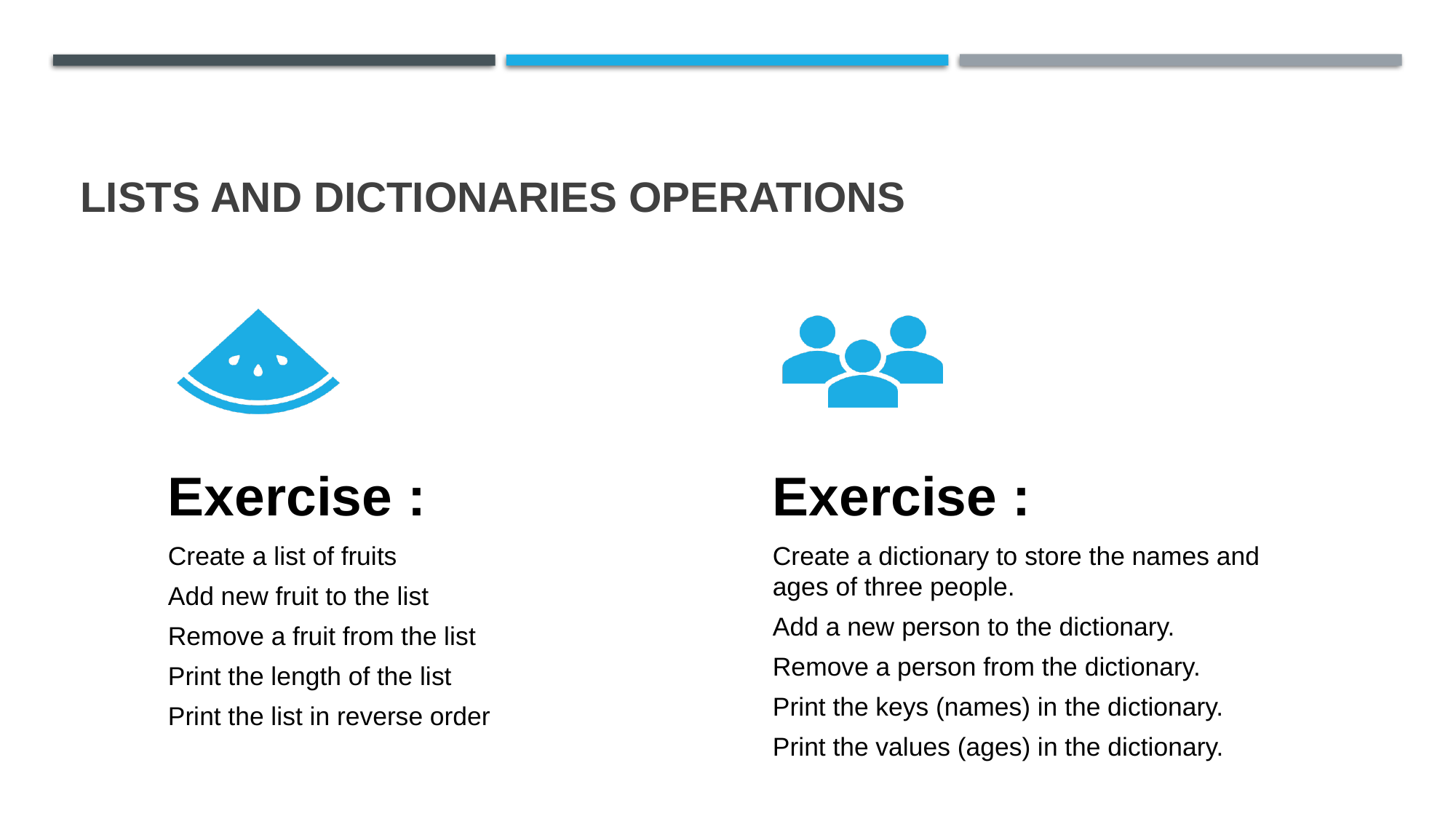

# LISTS AND DICTIONARIES OPERATIONS
Exercise :
Create a list of fruits
Add new fruit to the list
Remove a fruit from the list
Print the length of the list
Print the list in reverse order
Exercise :
Create a dictionary to store the names and ages of three people.
Add a new person to the dictionary.
Remove a person from the dictionary.
Print the keys (names) in the dictionary.
Print the values (ages) in the dictionary.